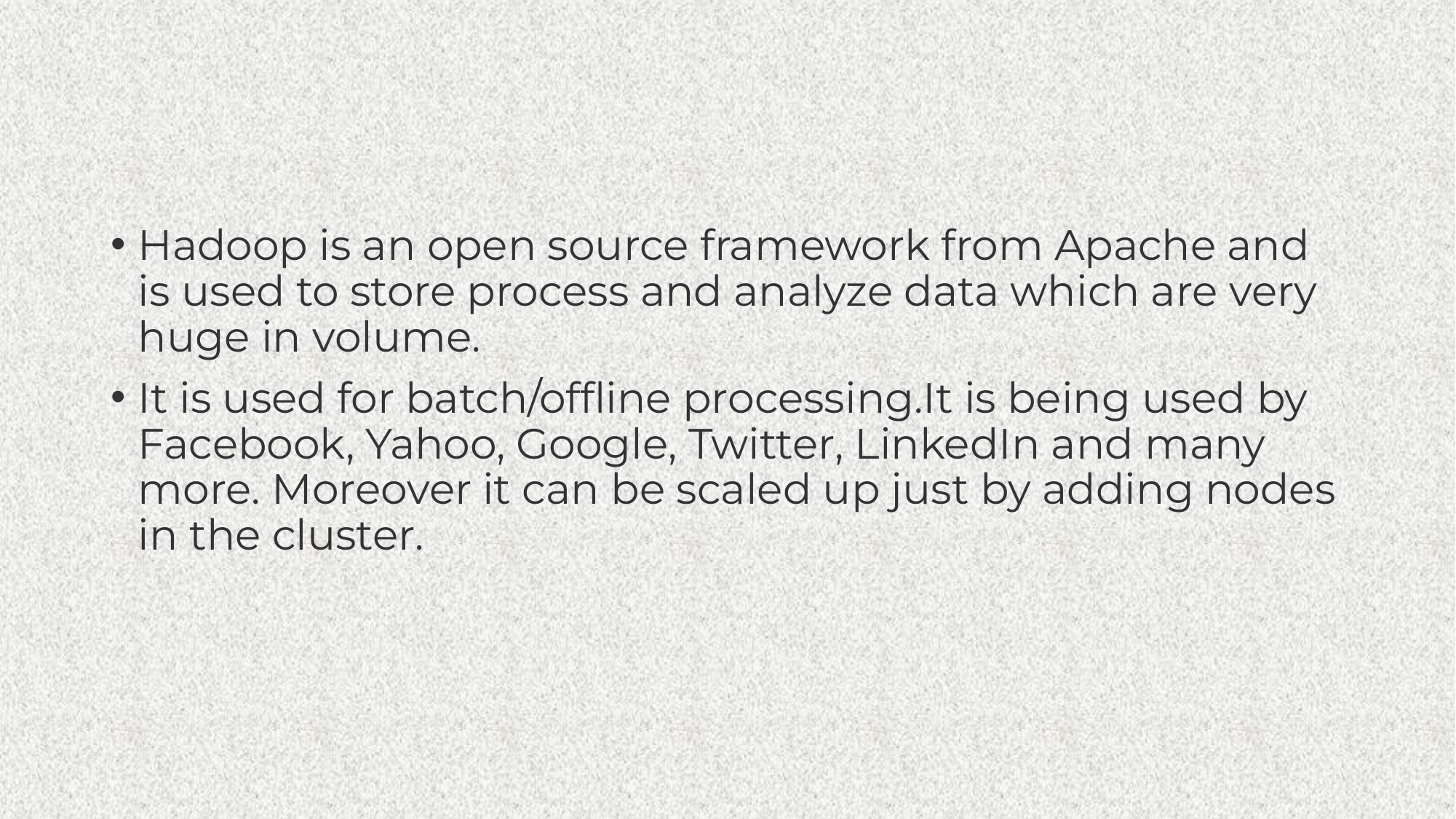

#
Hadoop is an open source framework from Apache and is used to store process and analyze data which are very huge in volume.
It is used for batch/offline processing.It is being used by Facebook, Yahoo, Google, Twitter, LinkedIn and many more. Moreover it can be scaled up just by adding nodes in the cluster.